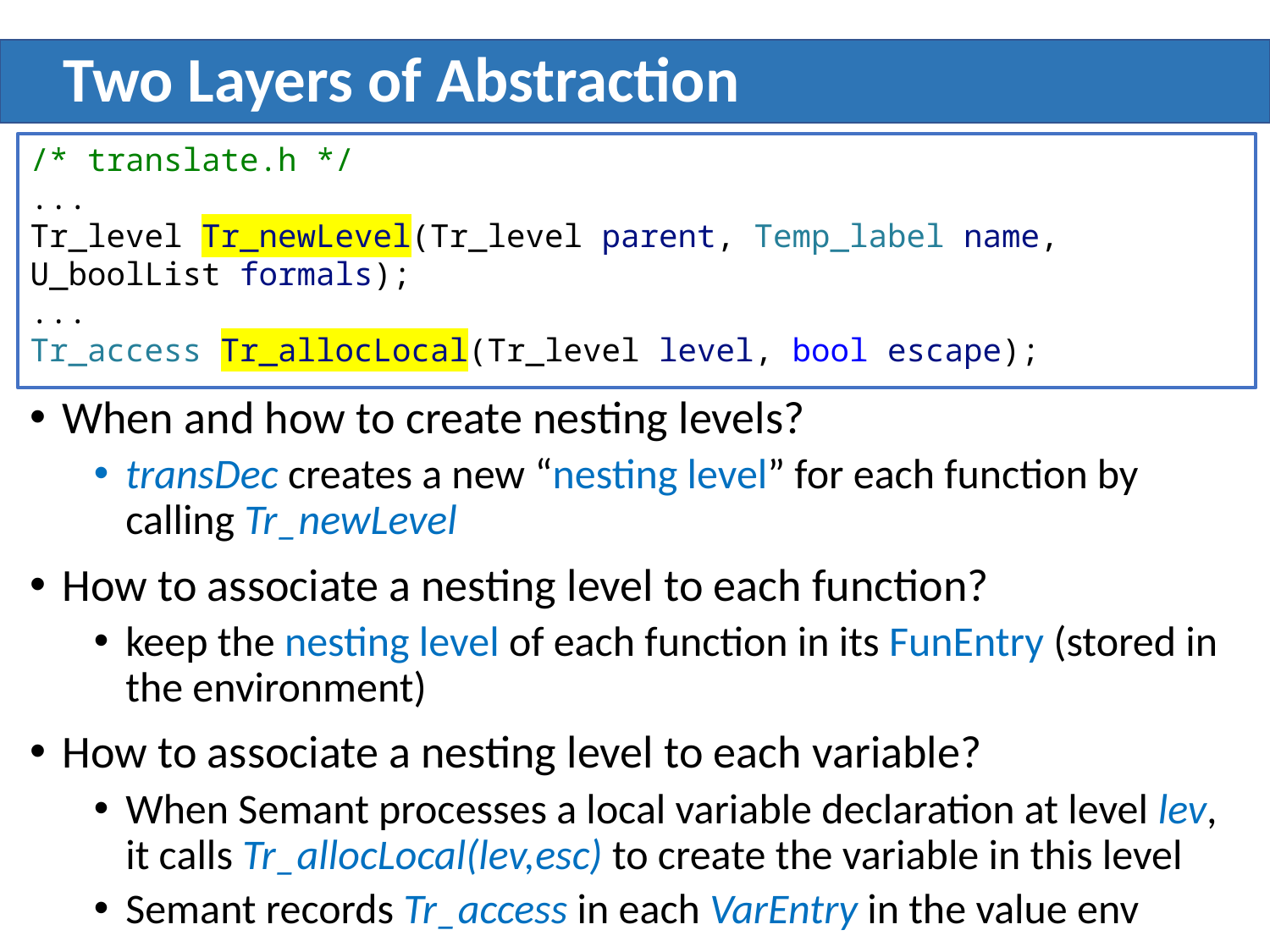

# Two Layers of Abstraction
/* translate.h */
...
Tr_level Tr_newLevel(Tr_level parent, Temp_label name, U_boolList formals);
...
Tr_access Tr_allocLocal(Tr_level level, bool escape);
When and how to create nesting levels?
transDec creates a new “nesting level” for each function by calling Tr_newLevel
How to associate a nesting level to each function?
keep the nesting level of each function in its FunEntry (stored in the environment)
How to associate a nesting level to each variable?
When Semant processes a local variable declaration at level lev, it calls Tr_allocLocal(lev,esc) to create the variable in this level
Semant records Tr_access in each VarEntry in the value env